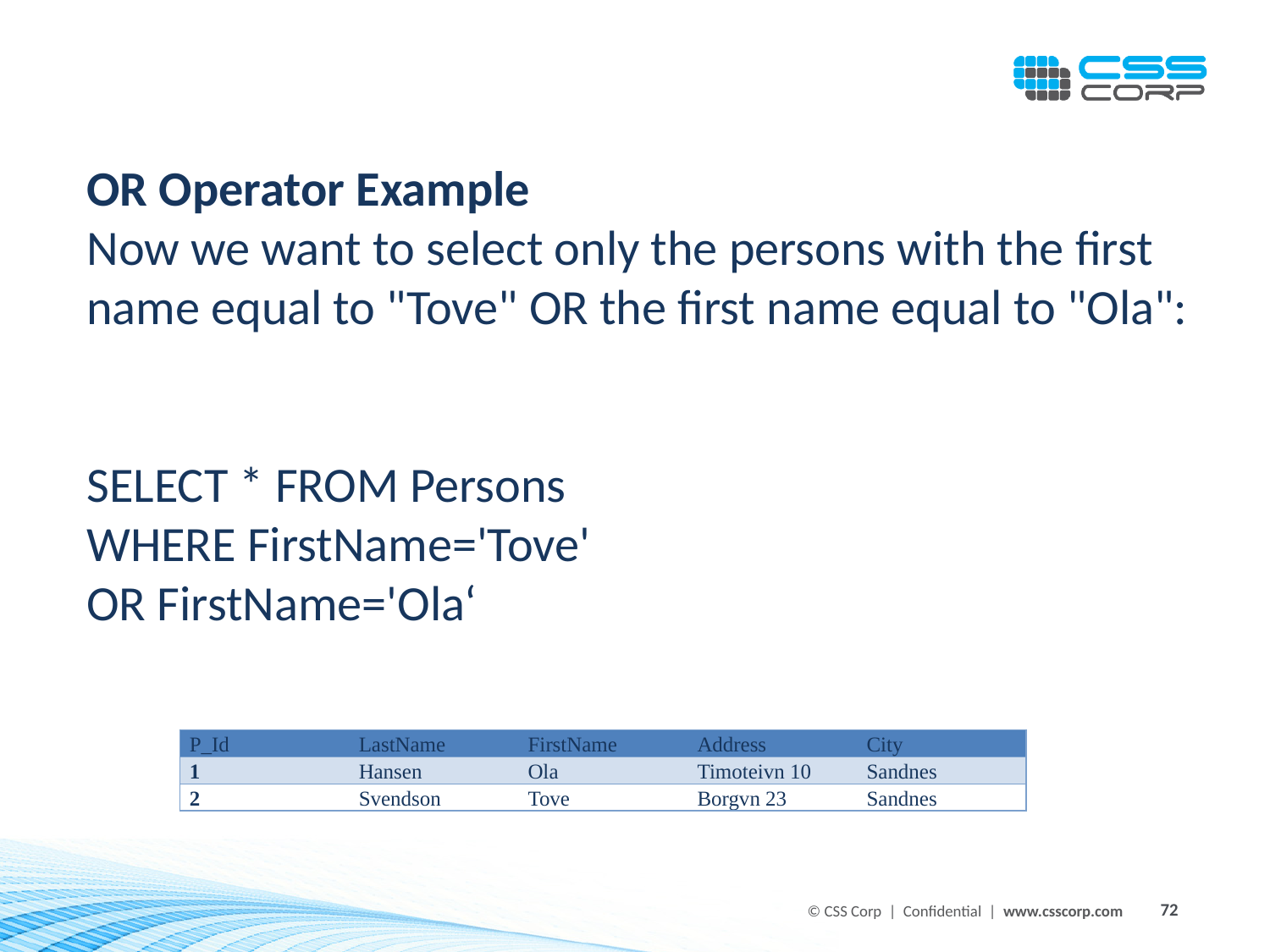

OR Operator Example
Now we want to select only the persons with the first name equal to "Tove" OR the first name equal to "Ola":

SELECT * FROM Persons
WHERE FirstName='Tove'
OR FirstName='Ola‘

| P\_Id | LastName | FirstName | Address | City |
| --- | --- | --- | --- | --- |
| 1 | Hansen | Ola | Timoteivn 10 | Sandnes |
| 2 | Svendson | Tove | Borgvn 23 | Sandnes |